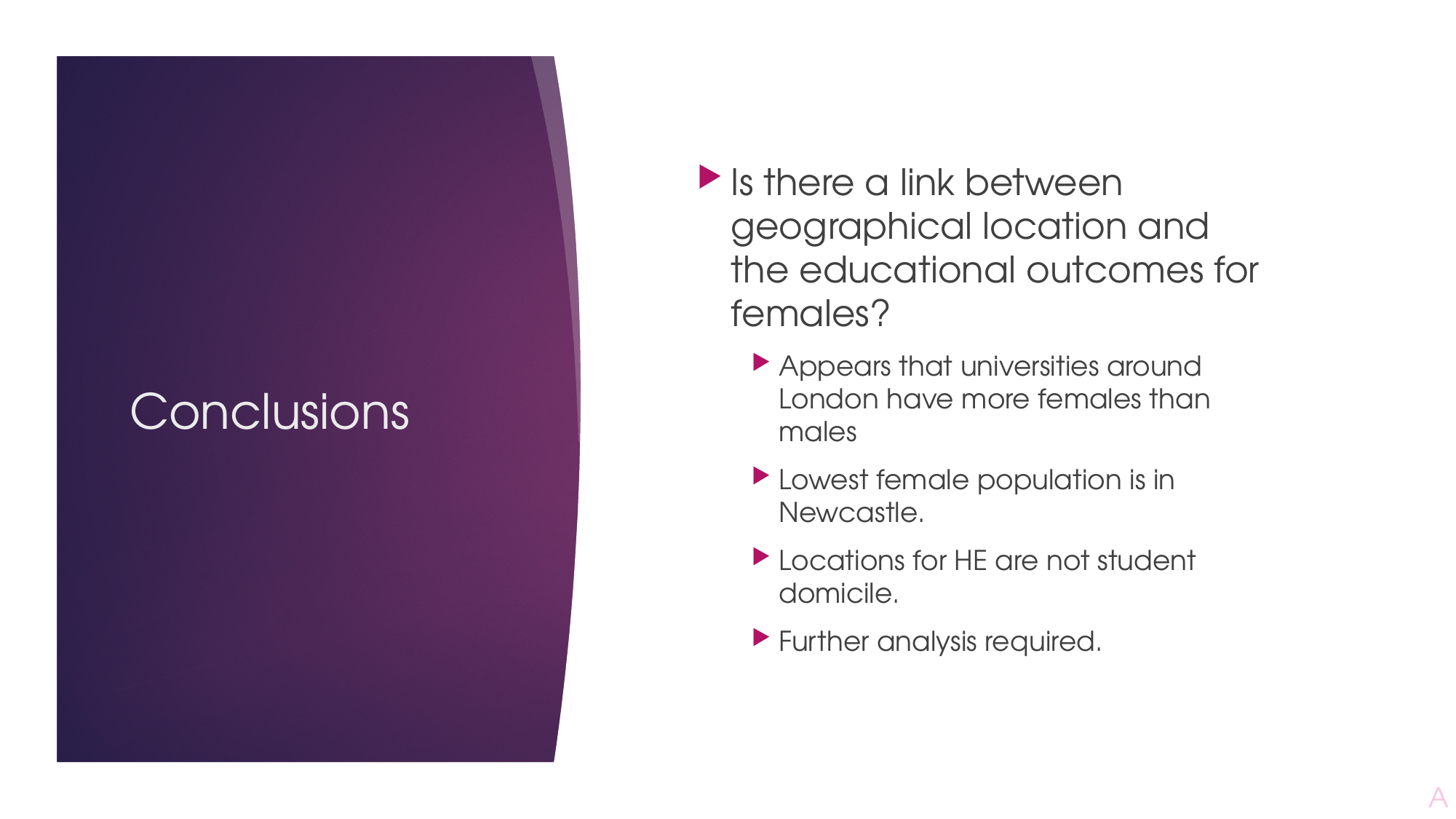

Is there a link between geographical location and the educational outcomes for females?
Appears that universities around London have more females than males
Lowest female population is in Newcastle.
Locations for HE are not student domicile.
Further analysis required.
# Conclusions

A